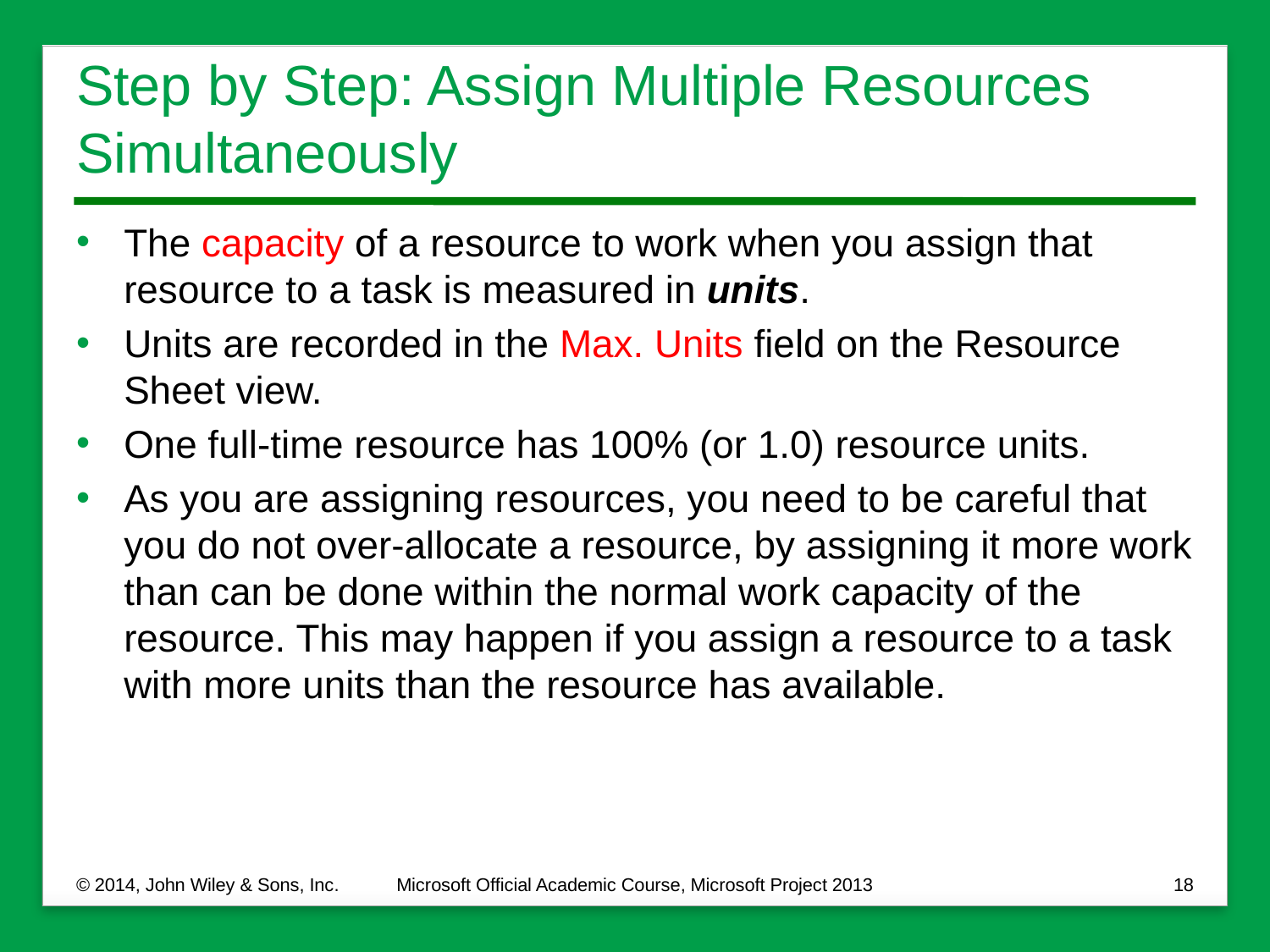

# Step by Step: Assign Multiple Resources Simultaneously
The capacity of a resource to work when you assign that resource to a task is measured in units.
Units are recorded in the Max. Units field on the Resource Sheet view.
One full-time resource has 100% (or 1.0) resource units.
As you are assigning resources, you need to be careful that you do not over-allocate a resource, by assigning it more work than can be done within the normal work capacity of the resource. This may happen if you assign a resource to a task with more units than the resource has available.
© 2014, John Wiley & Sons, Inc.
Microsoft Official Academic Course, Microsoft Project 2013
18